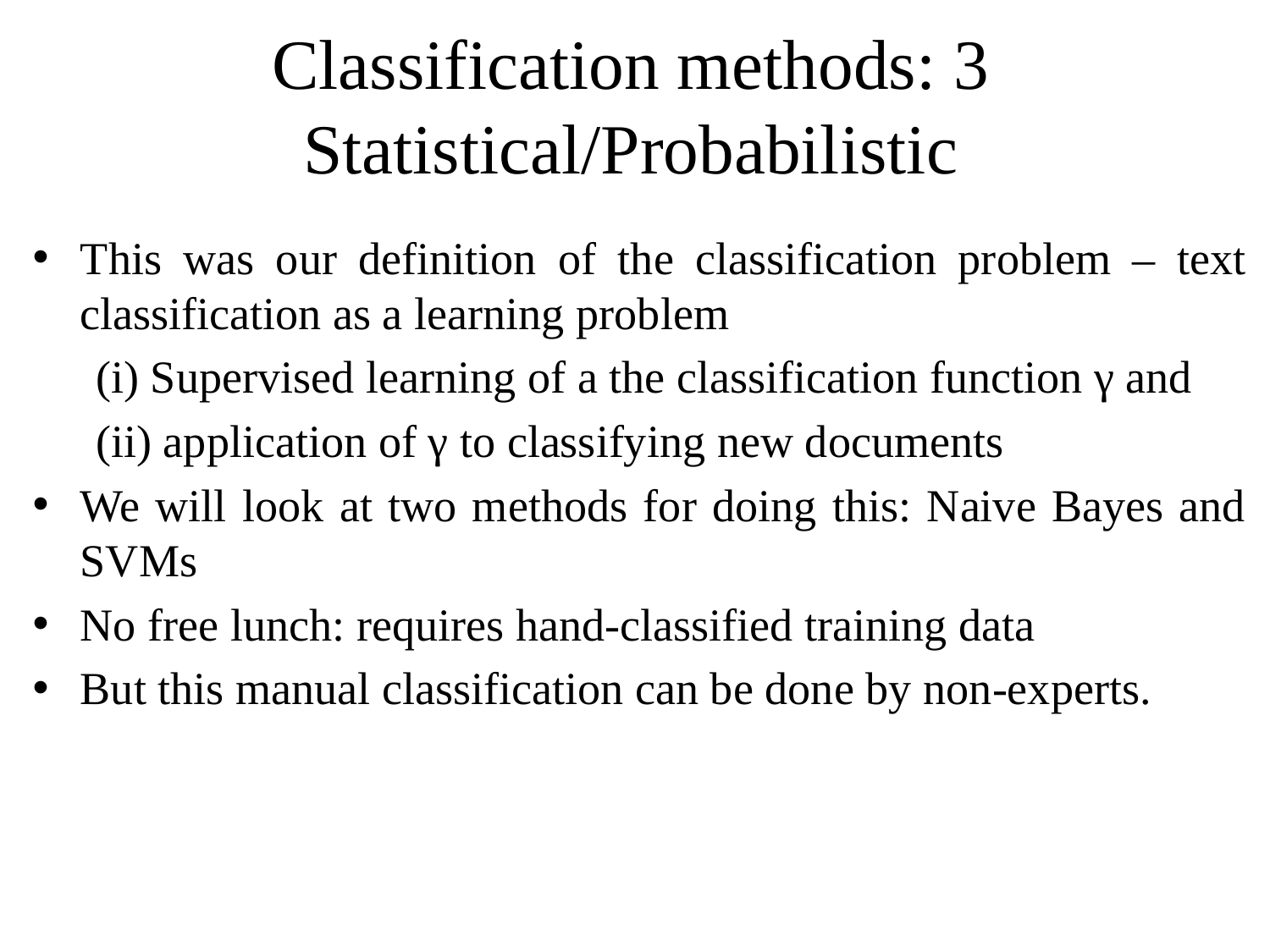

# Classification methods: 3 Statistical/Probabilistic
This was our definition of the classification problem – text classification as a learning problem
(i) Supervised learning of a the classification function γ and
(ii) application of γ to classifying new documents
We will look at two methods for doing this: Naive Bayes and SVMs
No free lunch: requires hand-classified training data
But this manual classification can be done by non-experts.